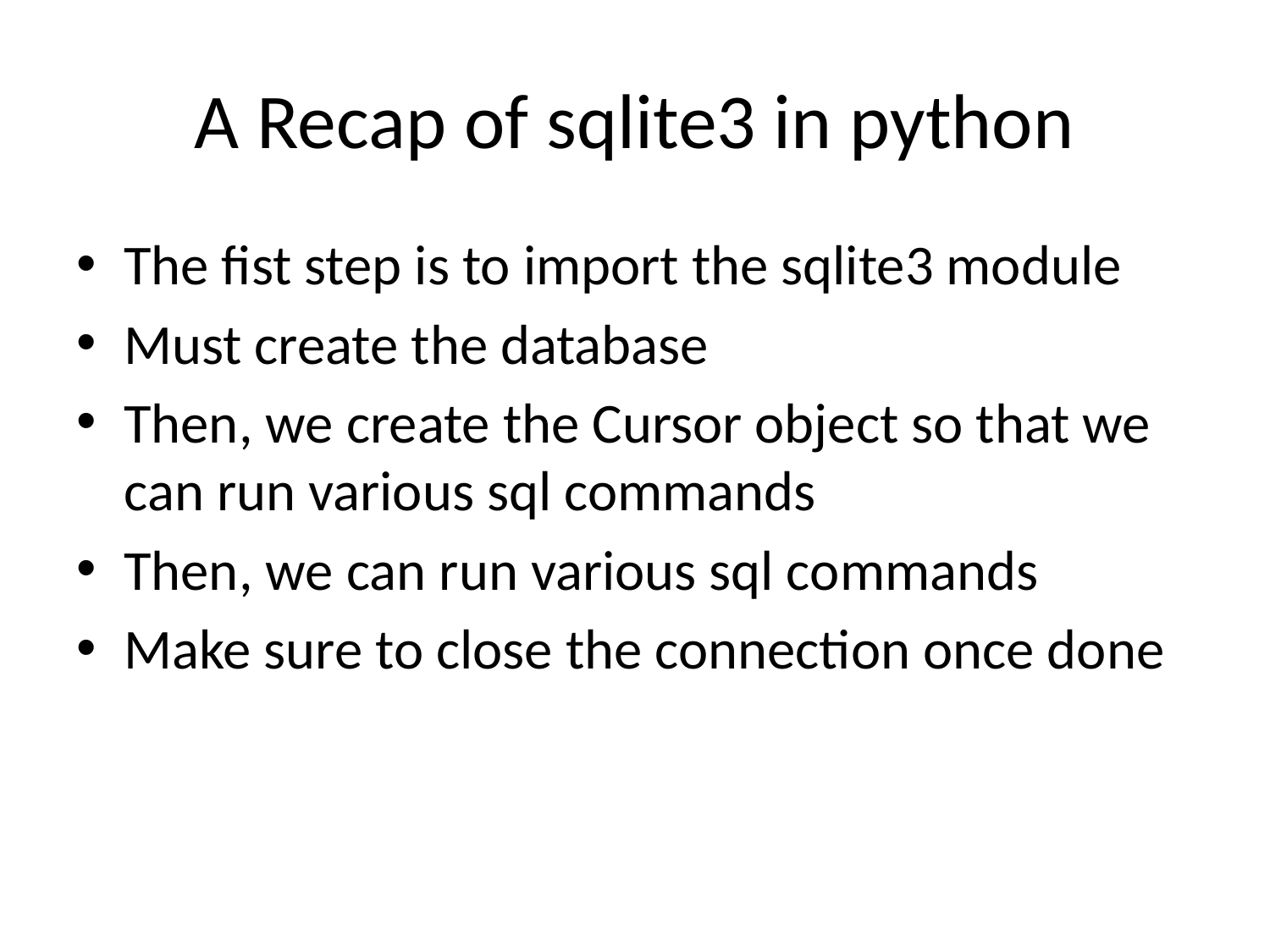

# A Recap of sqlite3 in python
The fist step is to import the sqlite3 module
Must create the database
Then, we create the Cursor object so that we can run various sql commands
Then, we can run various sql commands
Make sure to close the connection once done